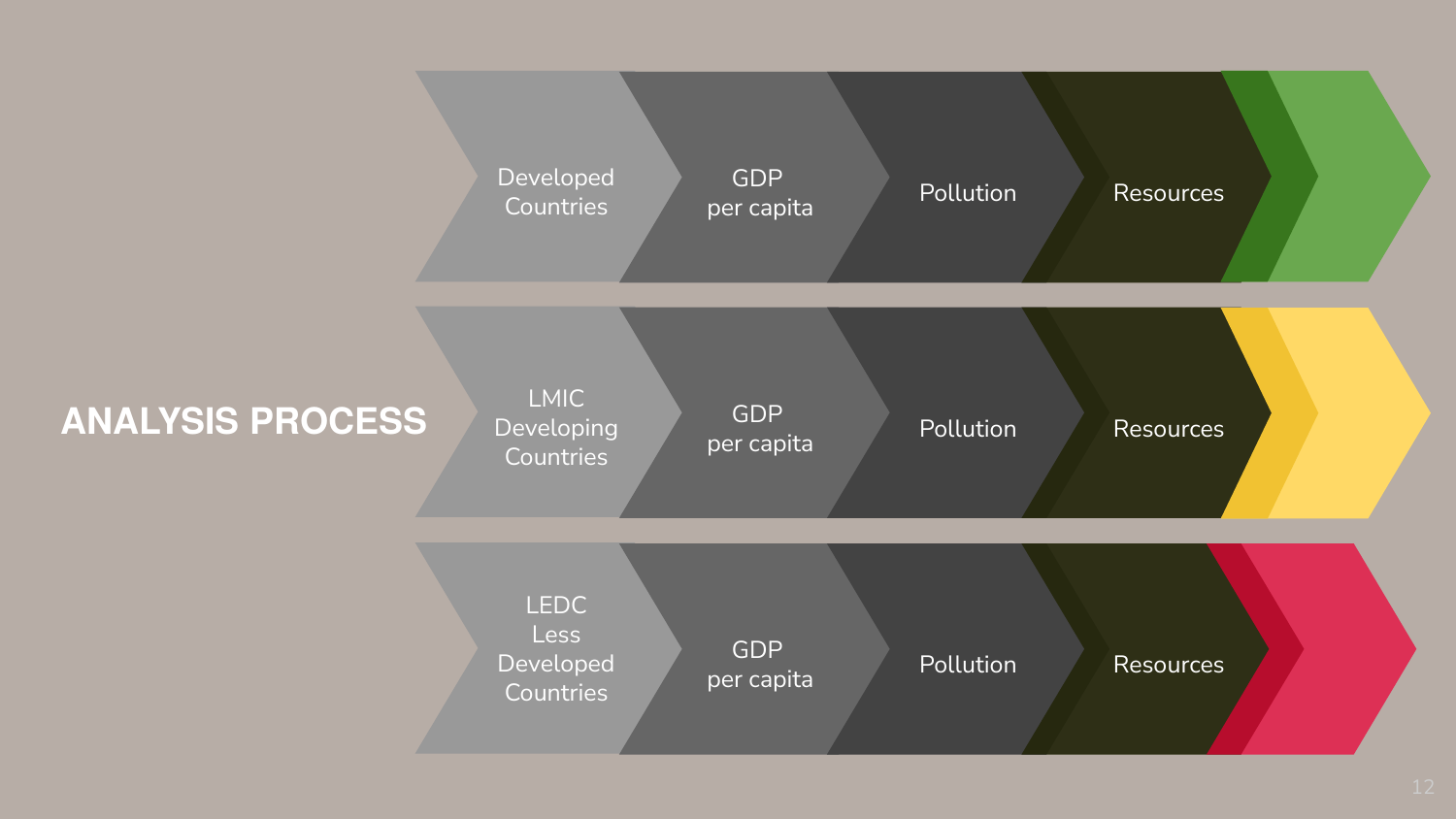

Developed
Countries

GDP
per capita

Pollution

  Resources

LMIC
Developing
Countries

GDP
per capita

Pollution

  Resources

ANALYSIS PROCESS
LEDC
Less Developed
Countries

GDP
per capita

Pollution

  Resources

12